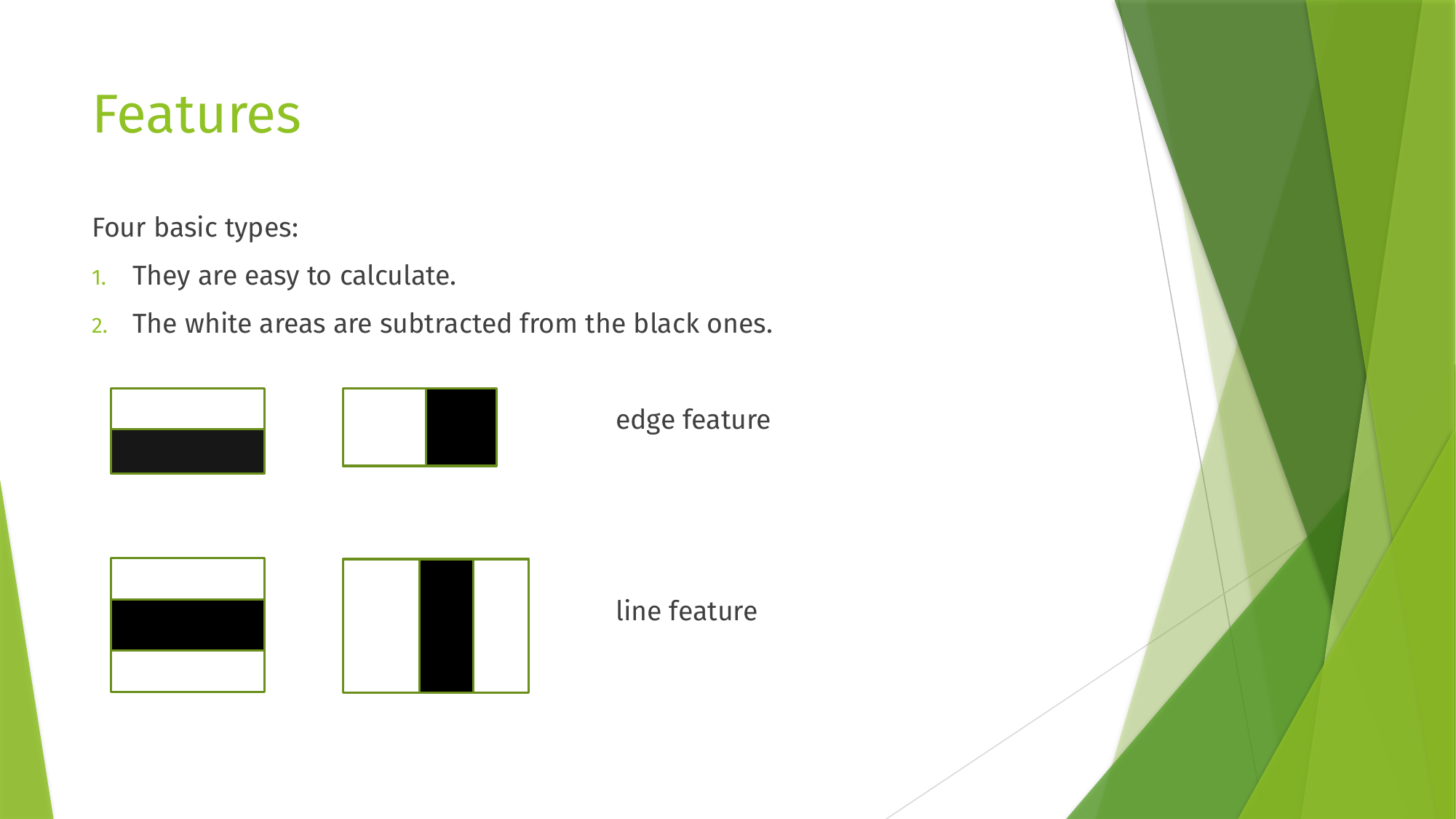

# Features
Four basic types:
They are easy to calculate.
The white areas are subtracted from the black ones.

                                                                        edge feature

                                                                        line feature